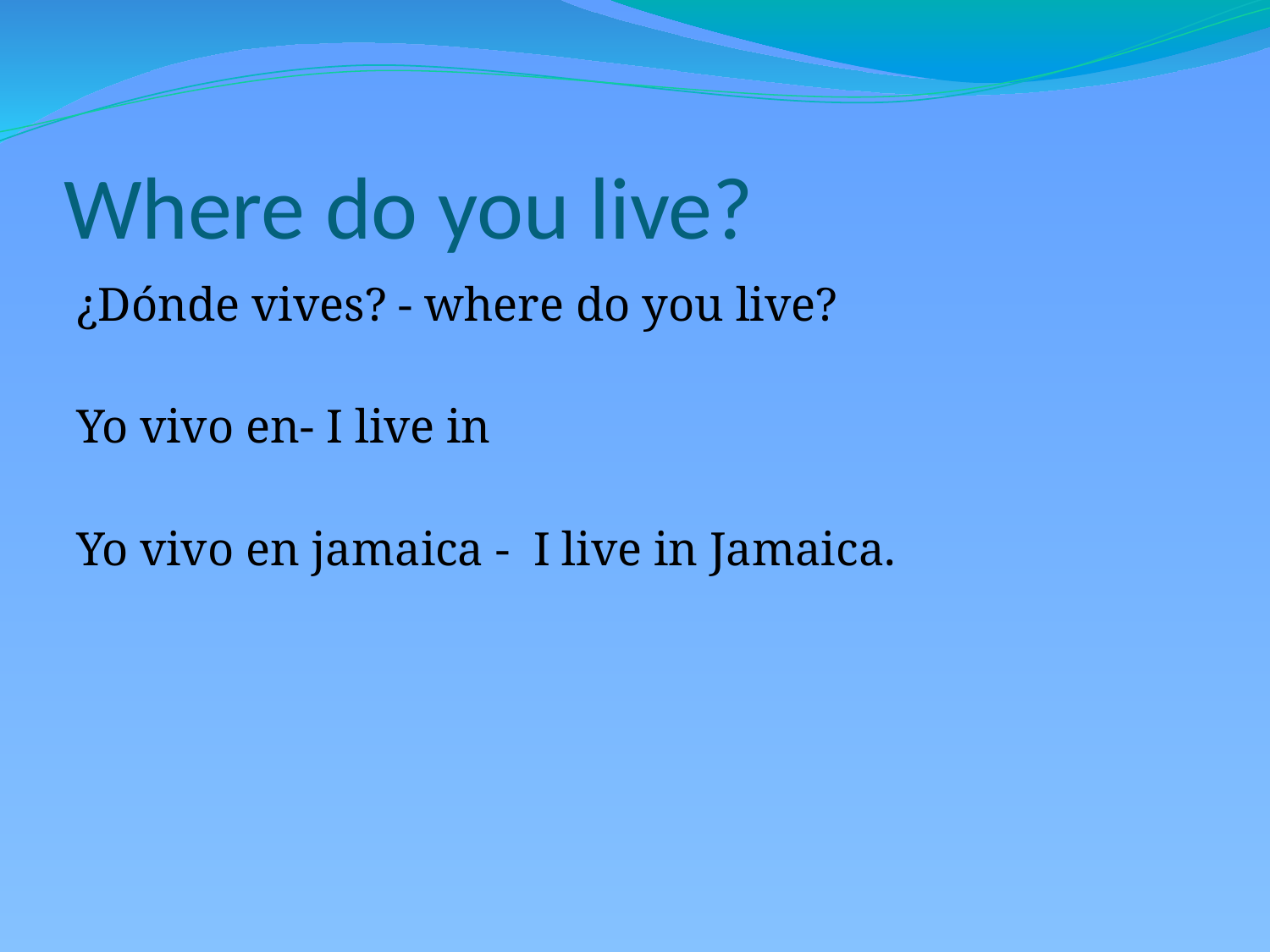

# Where do you live?
¿Dónde vives? - where do you live?

Yo vivo en- I live in

Yo vivo en jamaica -  I live in Jamaica.